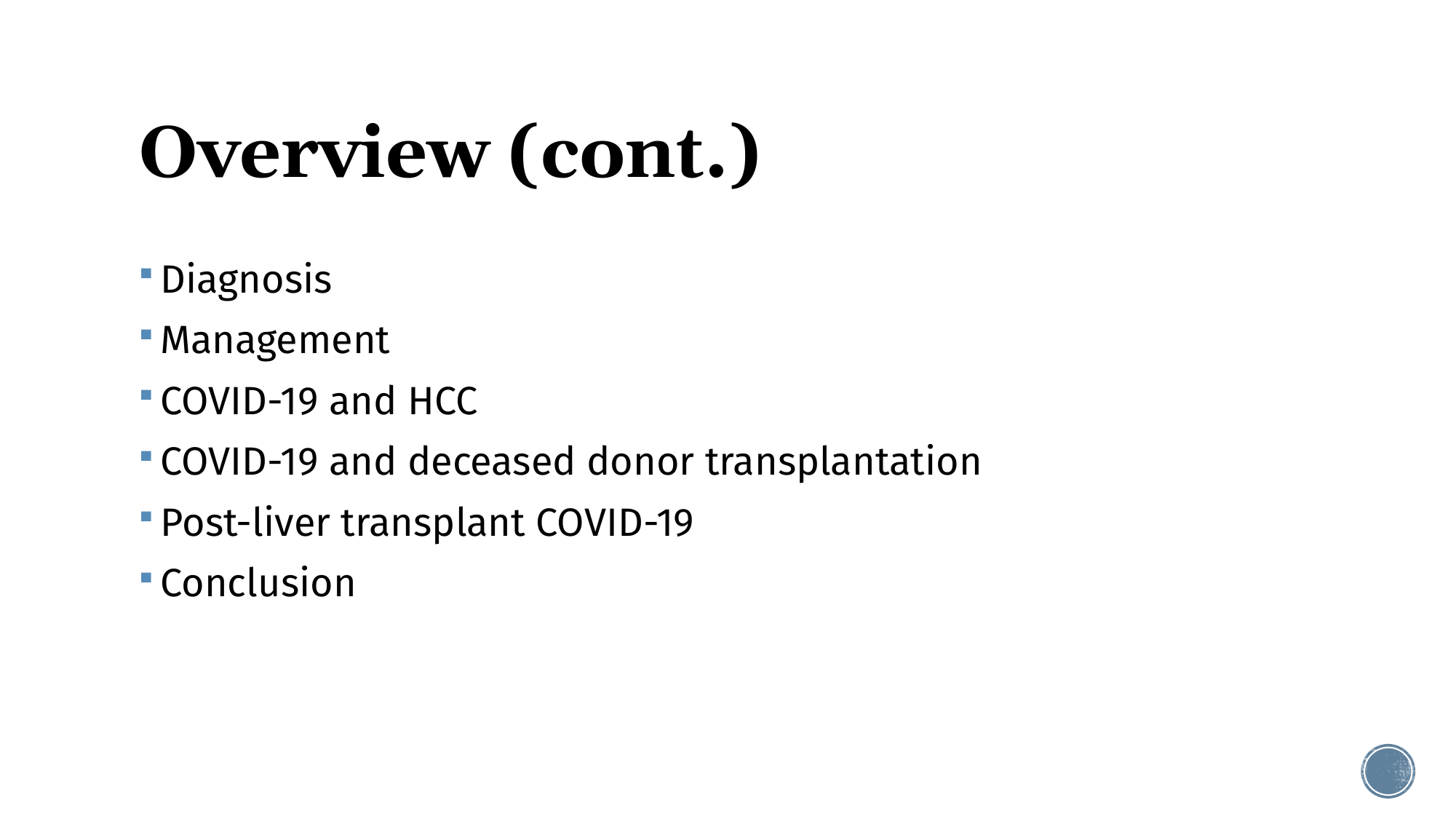

# Overview (cont.)
Diagnosis
Management
COVID-19 and HCC
COVID-19 and deceased donor transplantation
Post-liver transplant COVID-19
Conclusion